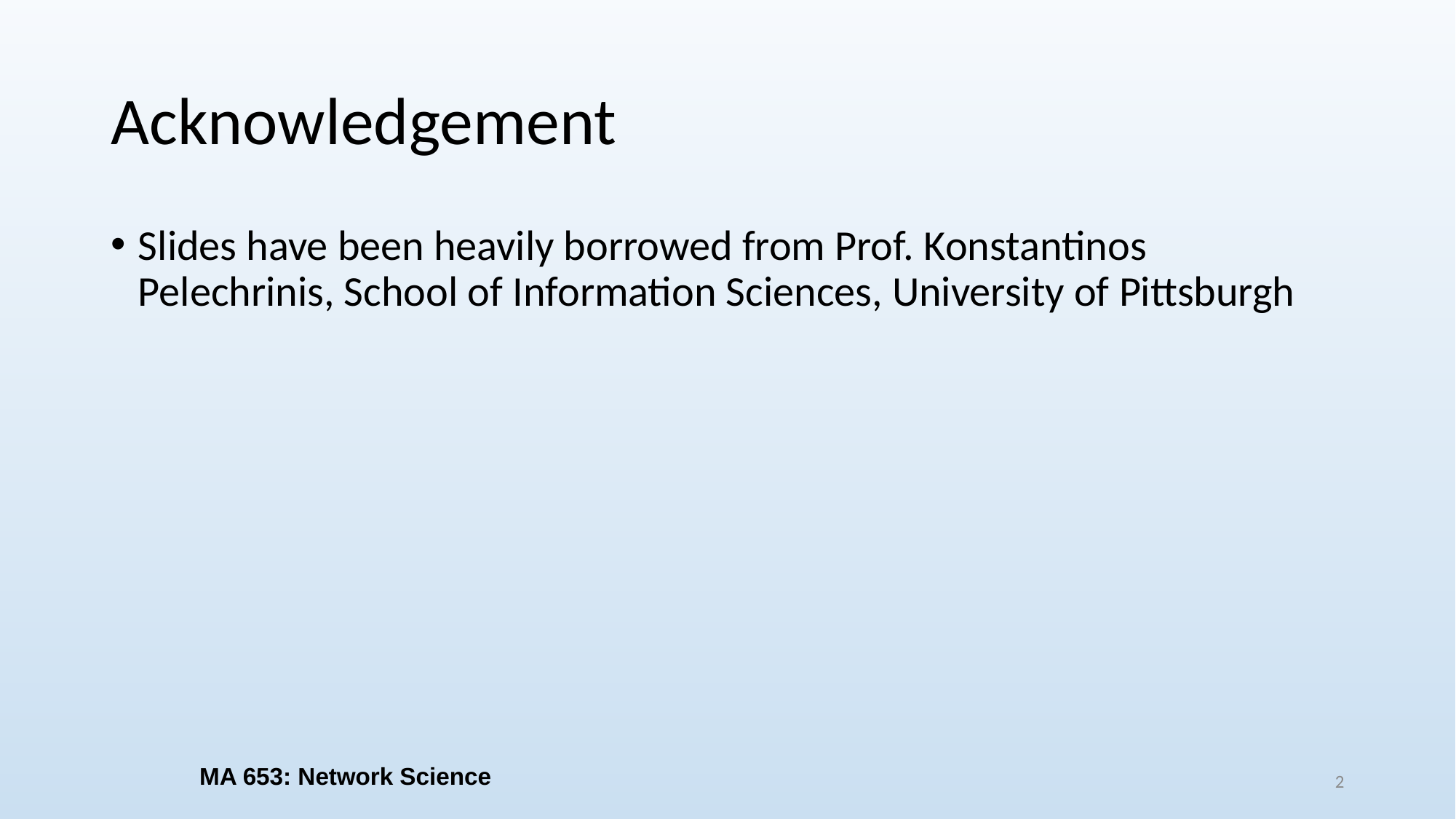

# Acknowledgement
Slides have been heavily borrowed from Prof. Konstantinos Pelechrinis, School of Information Sciences, University of Pittsburgh
MA 653: Network Science
2